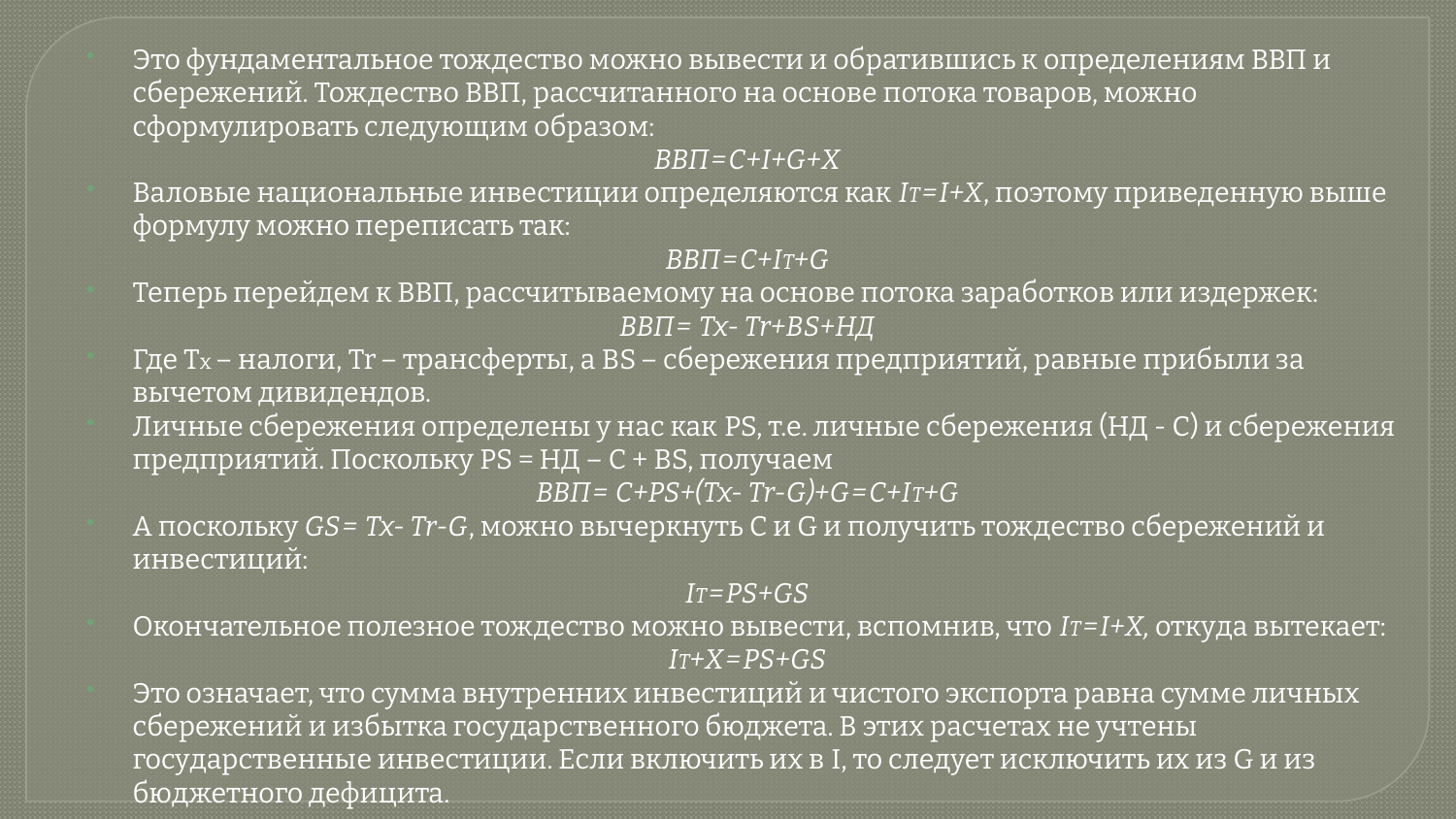

Это фундаментальное тождество можно вывести и обратившись к определениям ВВП и сбережений. Тождество ВВП, рассчитанного на основе потока товаров, можно сформулировать следующим образом:
ВВП=C+I+G+X
Валовые национальные инвестиции определяются как IT=I+X, поэтому приведенную выше формулу можно переписать так:
ВВП=C+IT+G
Теперь перейдем к ВВП, рассчитываемому на основе потока заработков или издержек:
ВВП= Tx- Tr+BS+НД
Где Tx – налоги, Tr – трансферты, а BS – сбережения предприятий, равные прибыли за вычетом дивидендов.
Личные сбережения определены у нас как PS, т.е. личные сбережения (НД - С) и сбережения предприятий. Поскольку PS = НД – С + BS, получаем
ВВП= C+PS+(Tx- Tr-G)+G=C+IT+G
А поскольку GS= Tx- Tr-G, можно вычеркнуть C и G и получить тождество сбережений и инвестиций:
IT=PS+GS
Окончательное полезное тождество можно вывести, вспомнив, что IT=I+X, откуда вытекает:
IT+X=PS+GS
Это означает, что сумма внутренних инвестиций и чистого экспорта равна сумме личных сбережений и избытка государственного бюджета. В этих расчетах не учтены государственные инвестиции. Если включить их в I, то следует исключить их из G и из бюджетного дефицита.